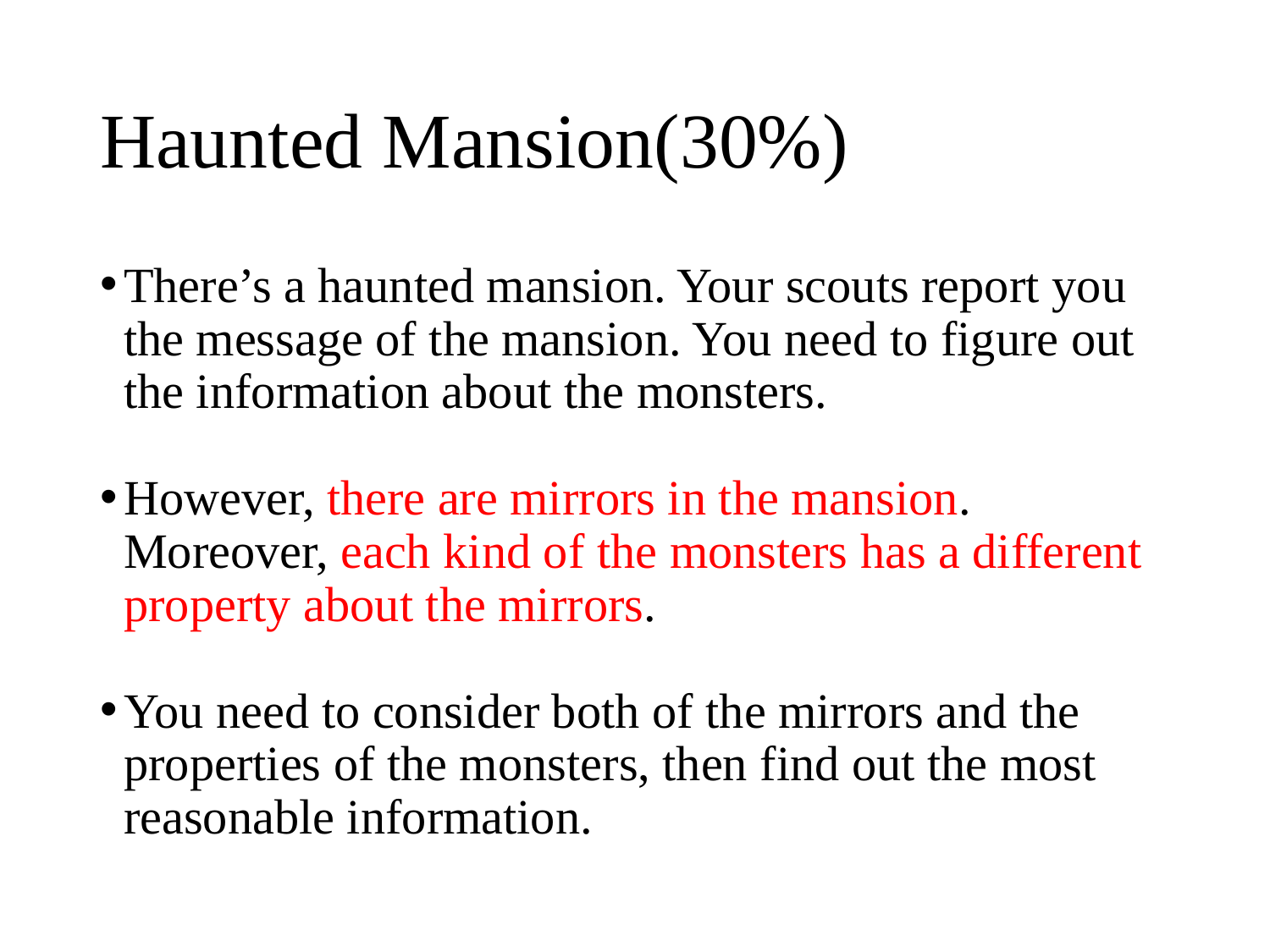

# Haunted Mansion(30%)
There’s a haunted mansion. Your scouts report you the message of the mansion. You need to figure out the information about the monsters.

However, there are mirrors in the mansion. Moreover, each kind of the monsters has a different property about the mirrors.

You need to consider both of the mirrors and the  properties of the monsters, then find out the most reasonable information.